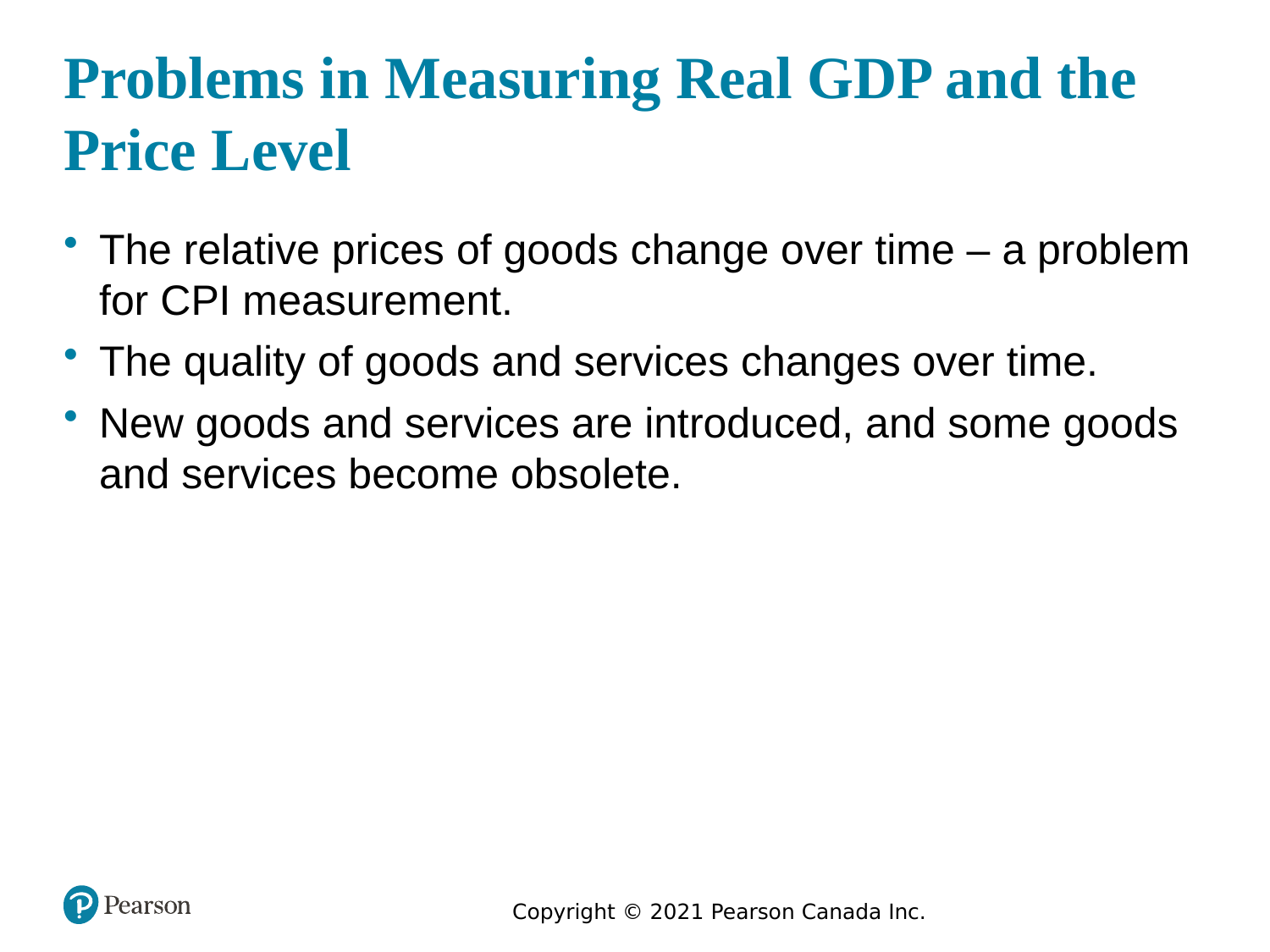

# Problems in Measuring Real GDP and the Price Level
The relative prices of goods change over time – a problem for CPI measurement.
The quality of goods and services changes over time.
New goods and services are introduced, and some goods and services become obsolete.